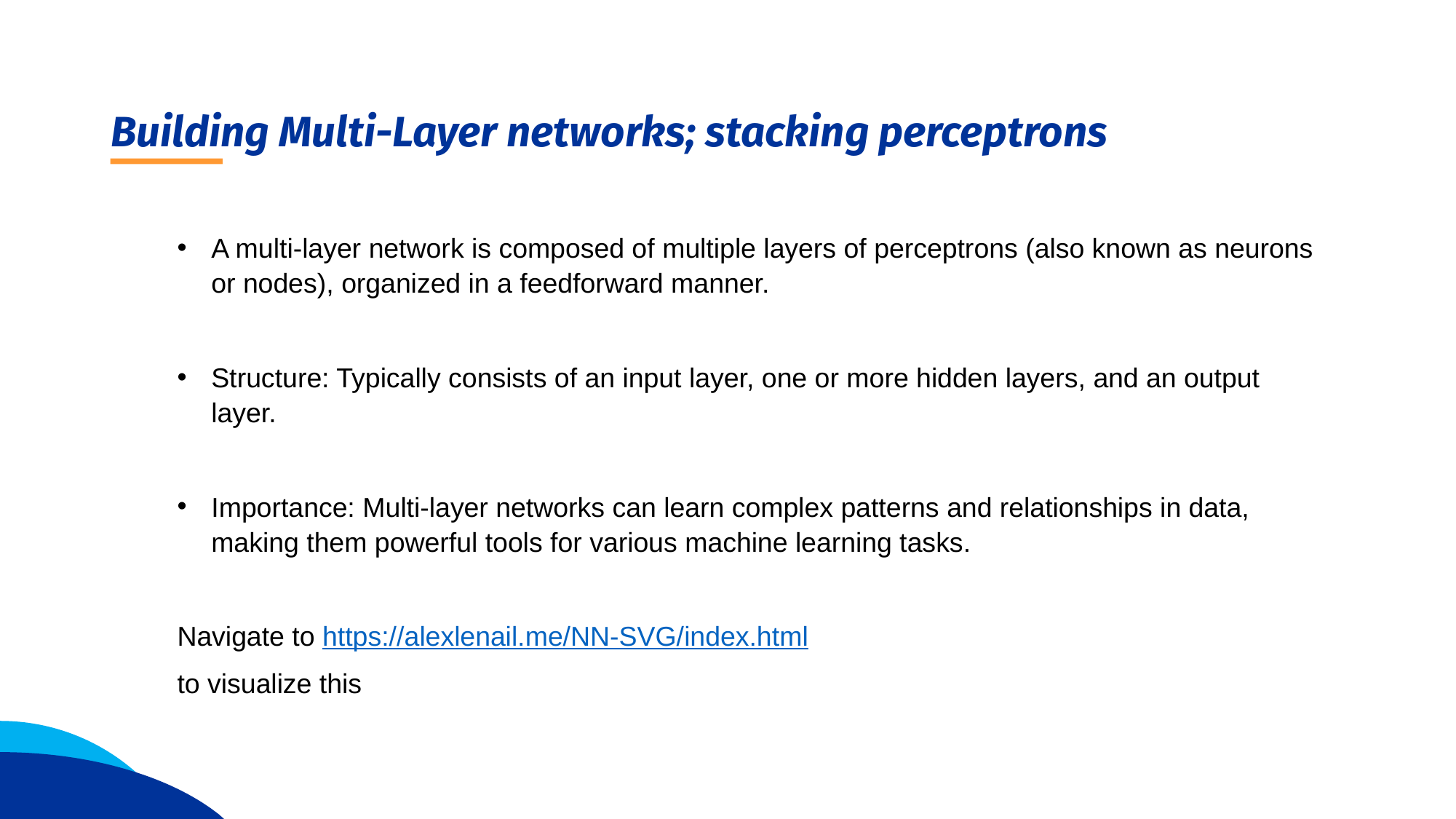

Building Multi-Layer networks; stacking perceptrons

A multi-layer network is composed of multiple layers of perceptrons (also known as neurons or nodes), organized in a feedforward manner.

Structure: Typically consists of an input layer, one or more hidden layers, and an output layer.

Importance: Multi-layer networks can learn complex patterns and relationships in data, making them powerful tools for various machine learning tasks.

Navigate to https://alexlenail.me/NN-SVG/index.html
to visualize this